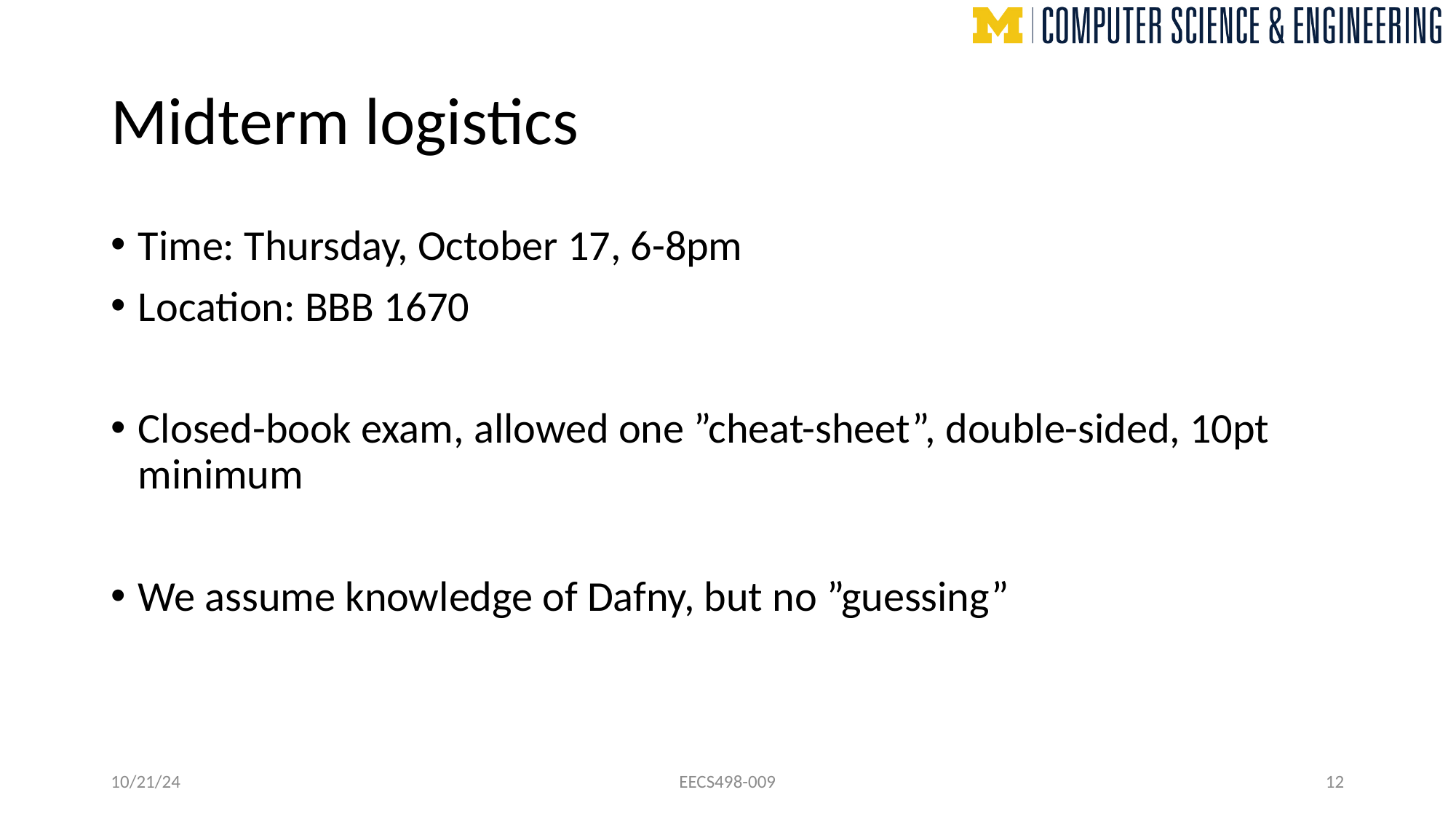

# Midterm logistics
Time: Thursday, October 17, 6-8pm
Location: BBB 1670

Closed-book exam, allowed one ”cheat-sheet”, double-sided, 10pt minimum

We assume knowledge of Dafny, but no ”guessing”
10/21/24
EECS498-009
12